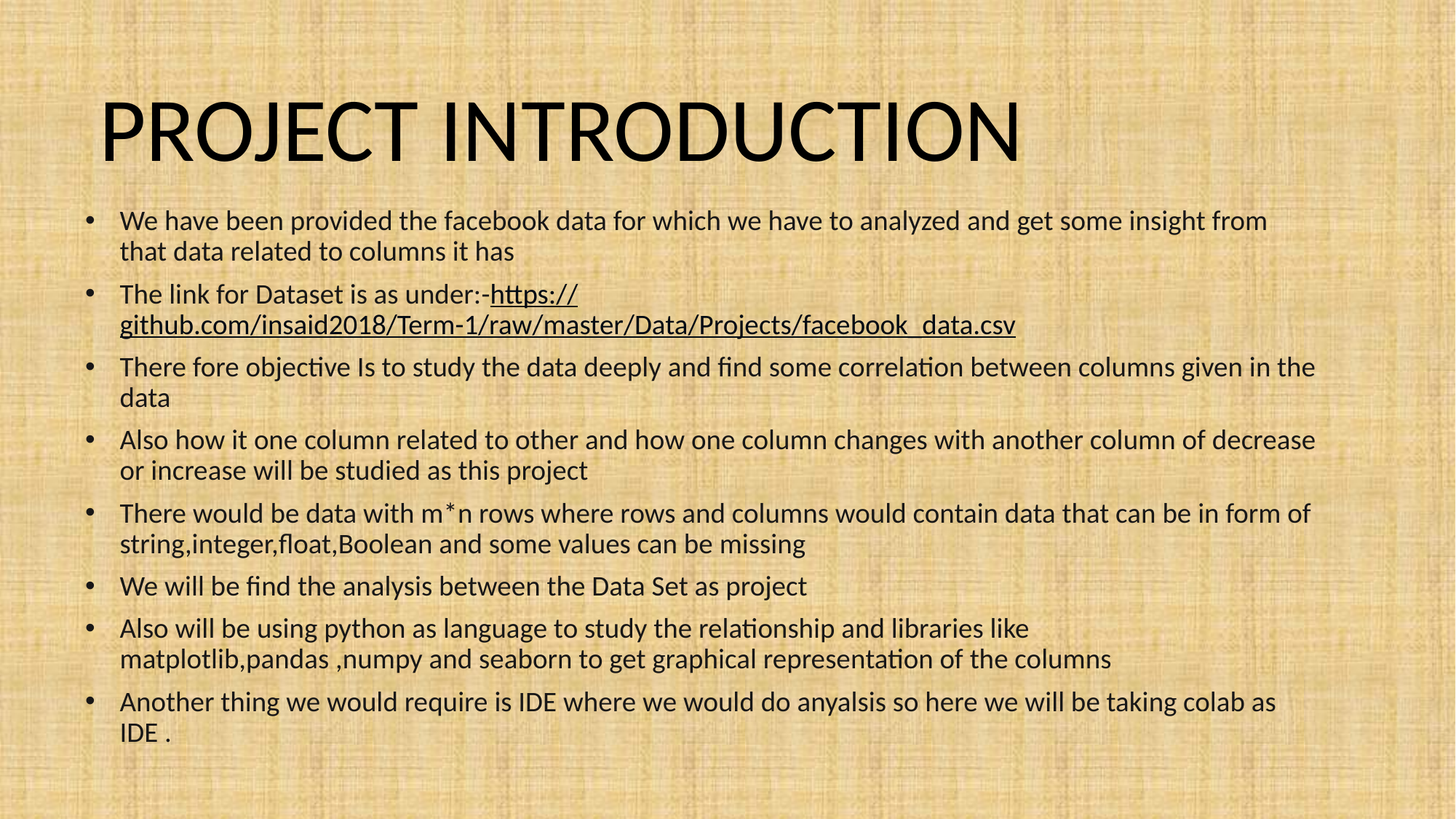

# PROJECT INTRODUCTION
We have been provided the facebook data for which we have to analyzed and get some insight from that data related to columns it has
The link for Dataset is as under:-https://github.com/insaid2018/Term-1/raw/master/Data/Projects/facebook_data.csv
There fore objective Is to study the data deeply and find some correlation between columns given in the data
Also how it one column related to other and how one column changes with another column of decrease or increase will be studied as this project
There would be data with m*n rows where rows and columns would contain data that can be in form of string,integer,float,Boolean and some values can be missing
We will be find the analysis between the Data Set as project
Also will be using python as language to study the relationship and libraries like matplotlib,pandas ,numpy and seaborn to get graphical representation of the columns
Another thing we would require is IDE where we would do anyalsis so here we will be taking colab as IDE .